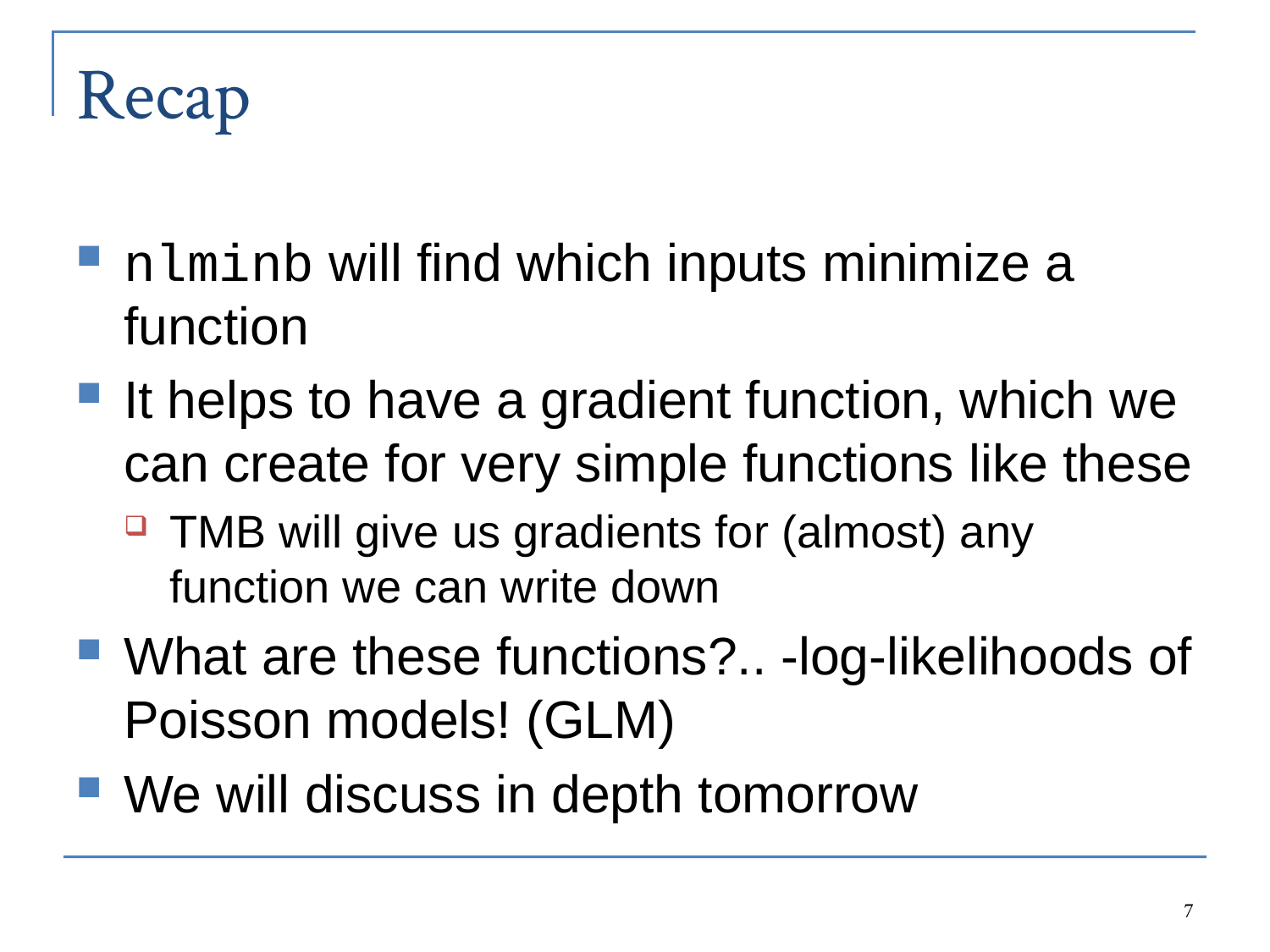

# Recap
nlminb will find which inputs minimize a function
It helps to have a gradient function, which we can create for very simple functions like these
TMB will give us gradients for (almost) any function we can write down
What are these functions?.. -log-likelihoods of Poisson models! (GLM)
We will discuss in depth tomorrow
7